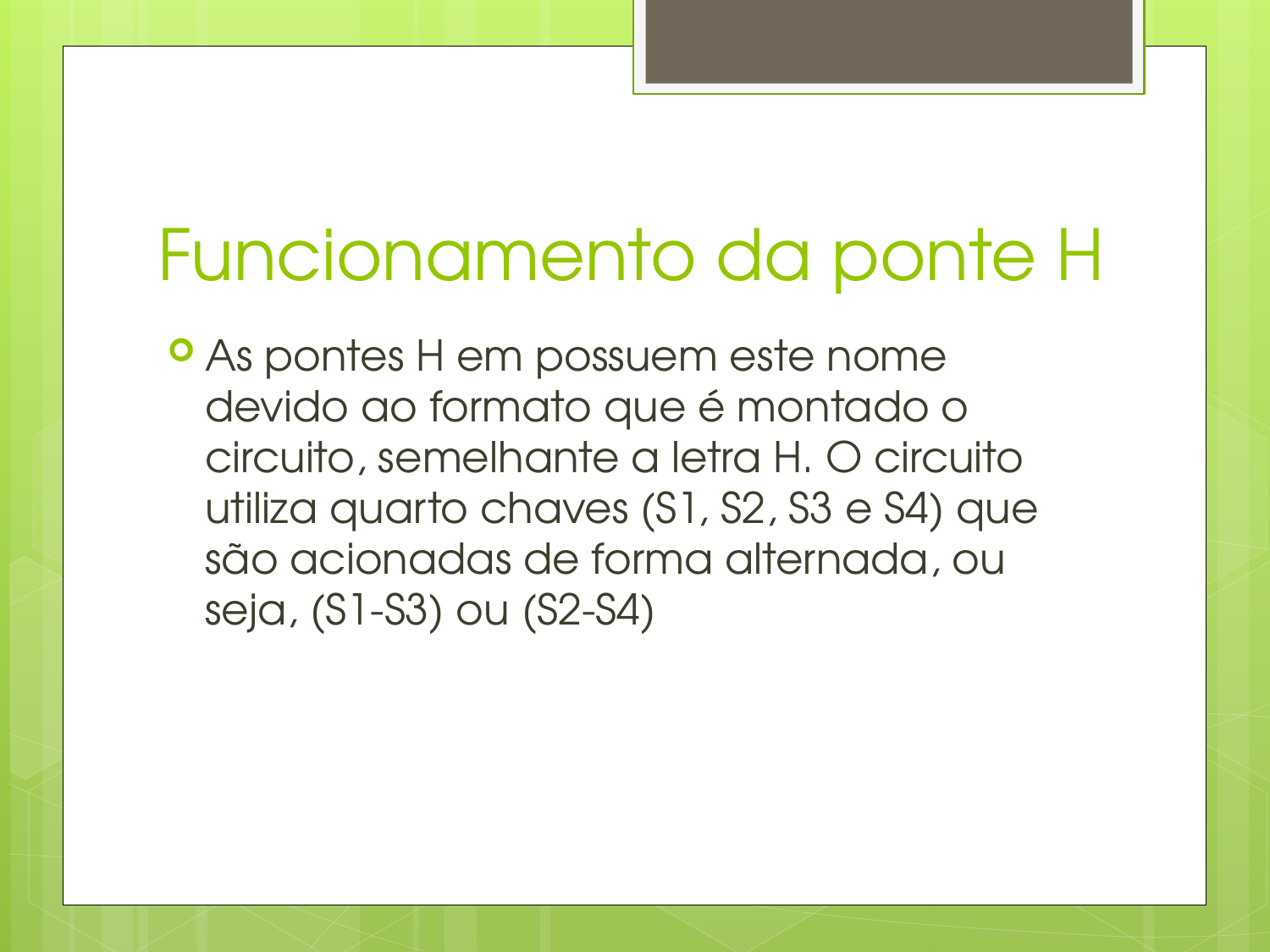

# Funcionamento da ponte H
As pontes H em possuem este nome devido ao formato que é montado o circuito, semelhante a letra H. O circuito utiliza quarto chaves (S1, S2, S3 e S4) que são acionadas de forma alternada, ou seja, (S1-S3) ou (S2-S4)